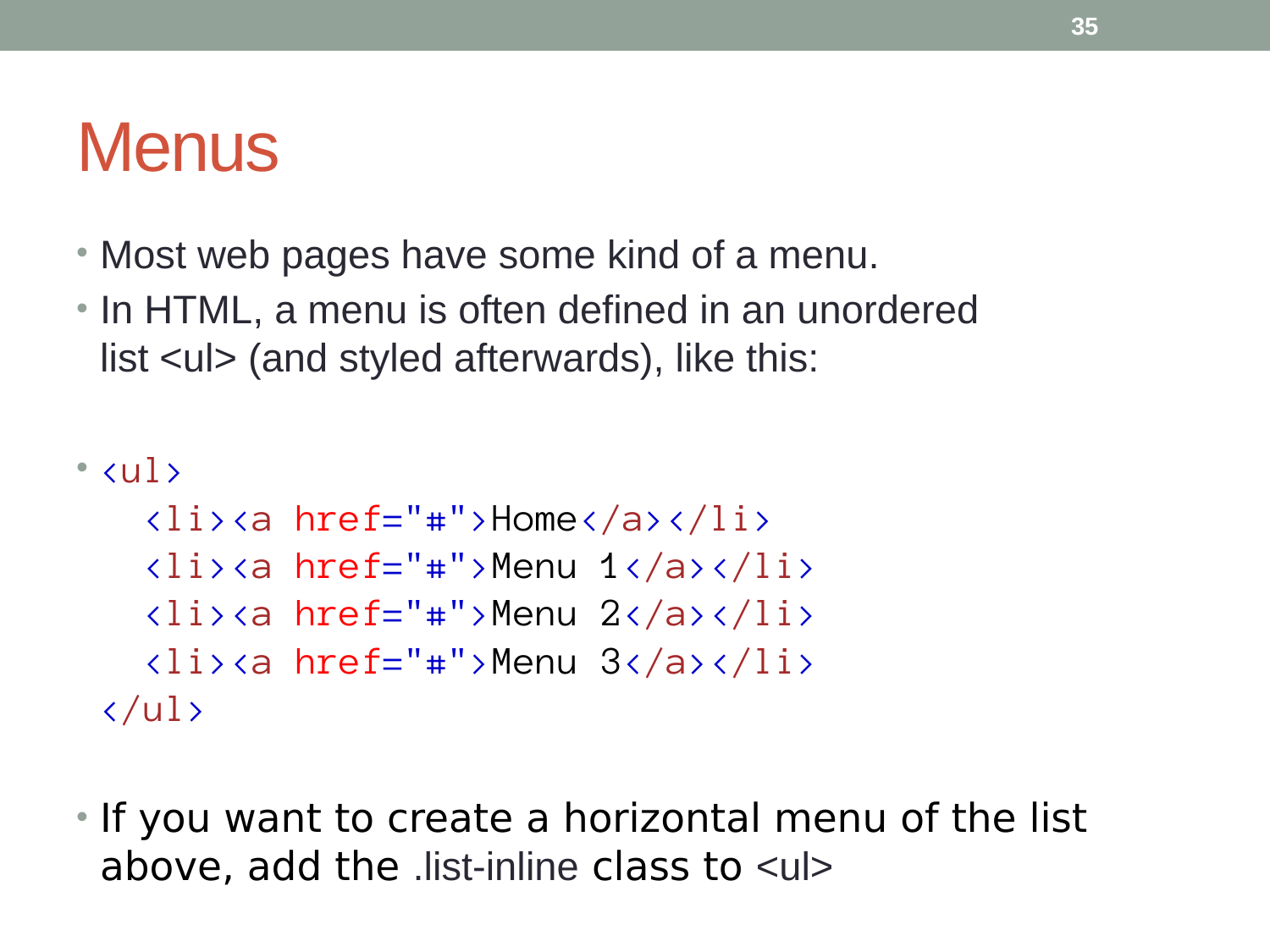

35
# Menus
Most web pages have some kind of a menu.
In HTML, a menu is often defined in an unordered list <ul> (and styled afterwards), like this:

<ul>
  <li><a href="#">Home</a></li>
  <li><a href="#">Menu 1</a></li>
  <li><a href="#">Menu 2</a></li>
  <li><a href="#">Menu 3</a></li>
</ul>

If you want to create a horizontal menu of the list above, add the .list-inline class to <ul>